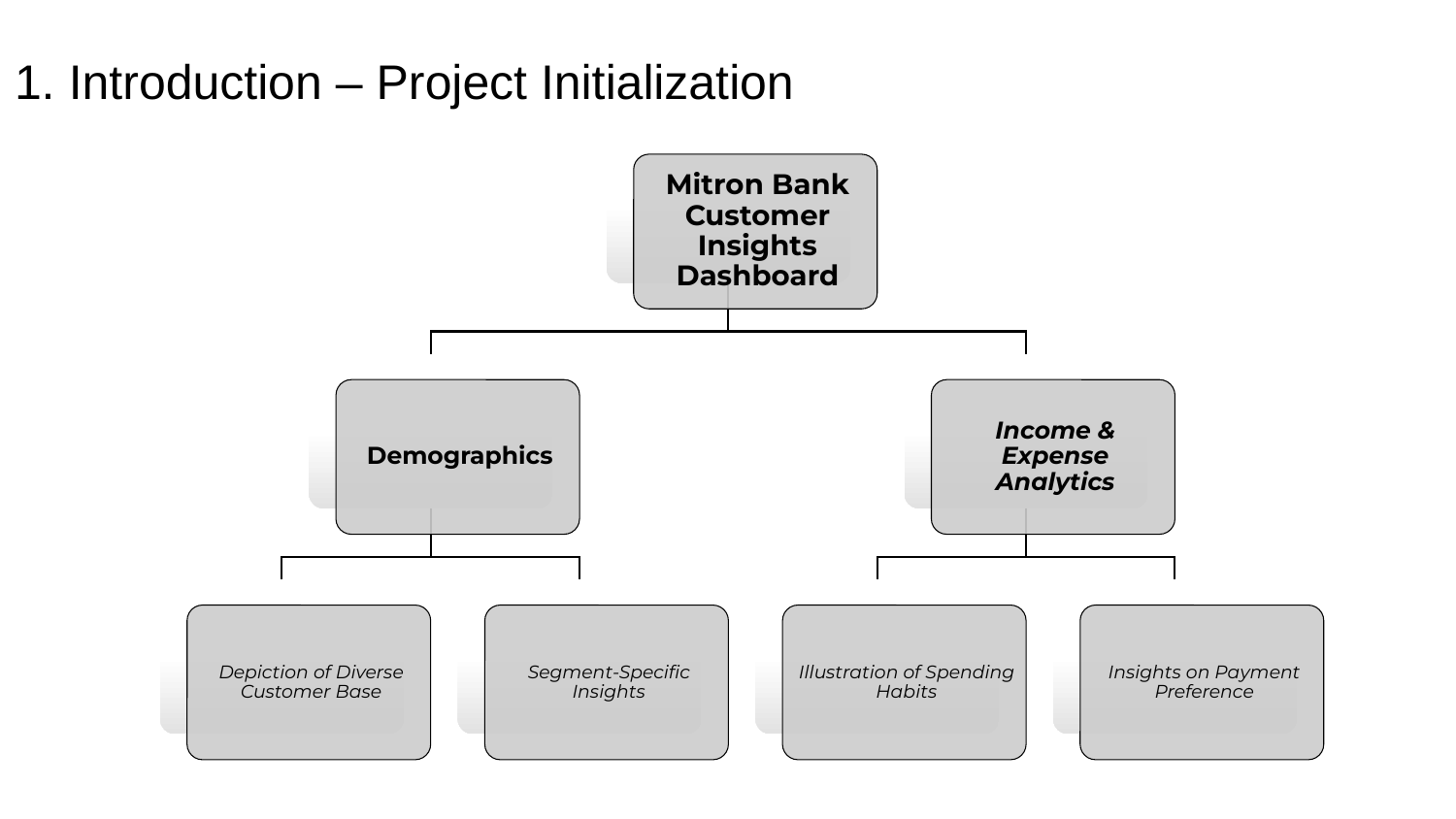

1. Introduction – Project Initialization
Mitron Bank Customer Insights Dashboard
Demographics
Depiction of Diverse Customer Base
Segment-Specific Insights
Income & Expense Analytics
Illustration of Spending Habits
Insights on Payment Preference